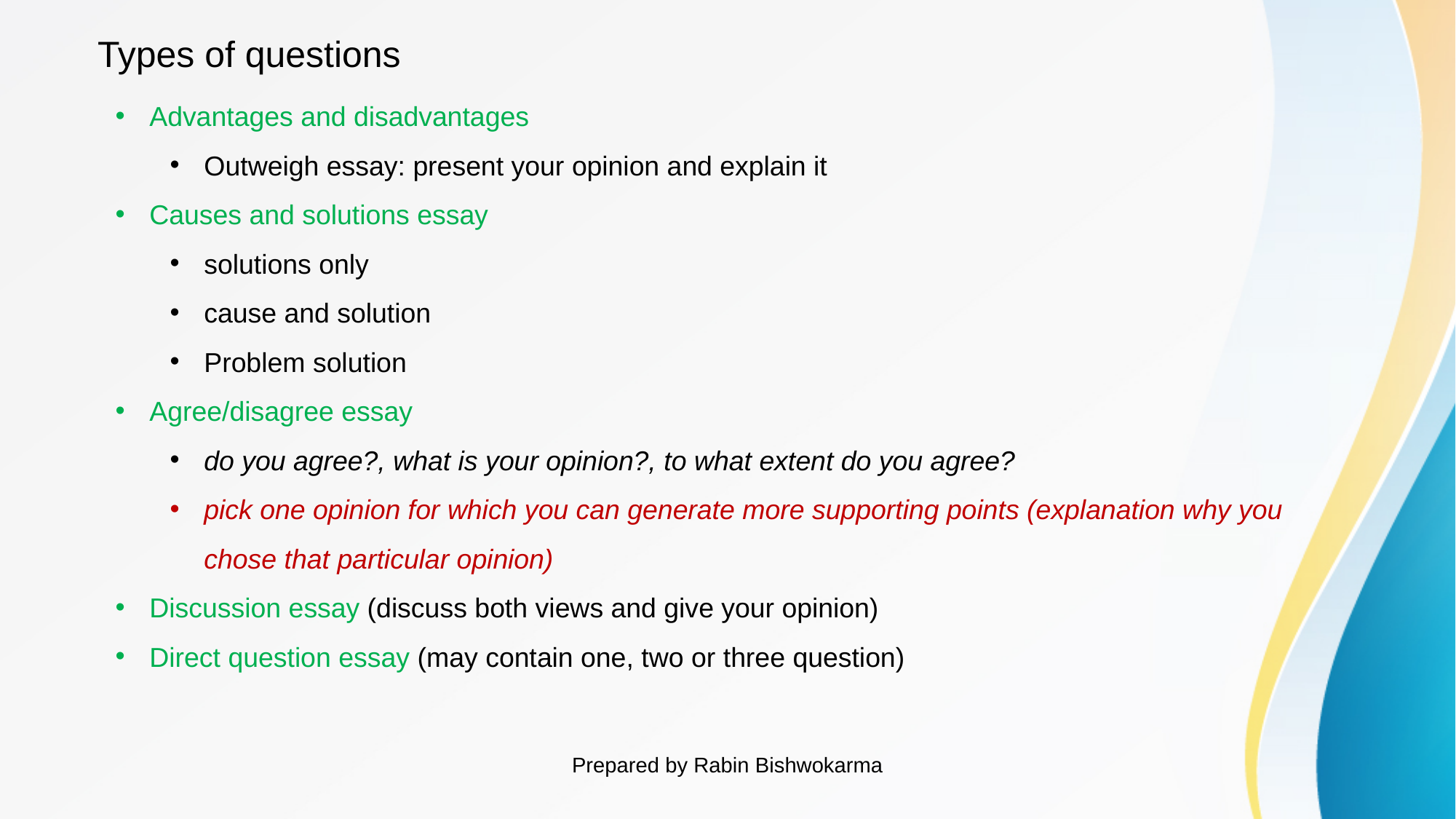

Types of questions
Advantages and disadvantages
Outweigh essay: present your opinion and explain it
Causes and solutions essay
solutions only
cause and solution
Problem solution
Agree/disagree essay
do you agree?, what is your opinion?, to what extent do you agree?
pick one opinion for which you can generate more supporting points (explanation why you chose that particular opinion)
Discussion essay (discuss both views and give your opinion)
Direct question essay (may contain one, two or three question)

Prepared by Rabin Bishwokarma
23